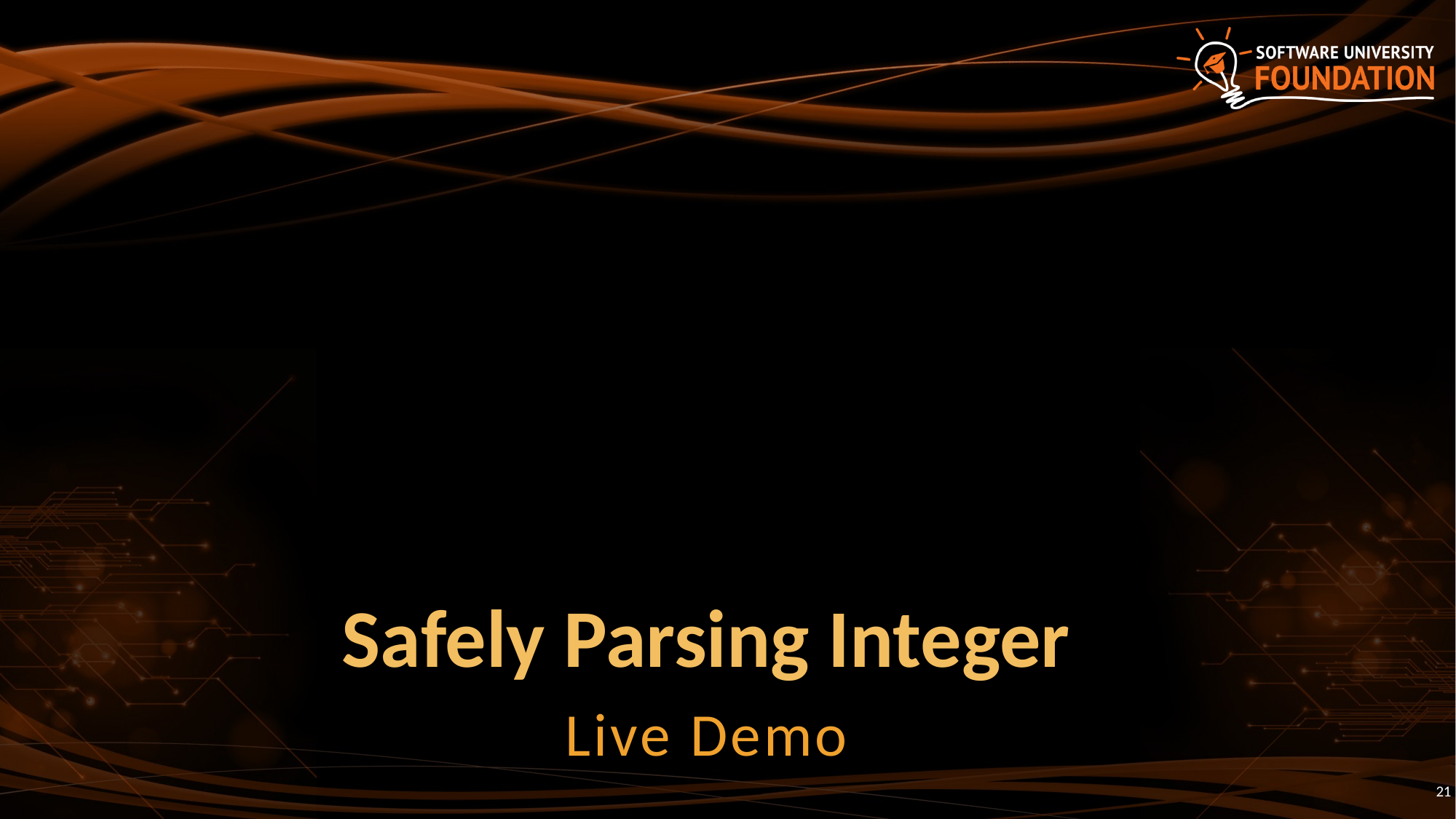

# Safely Parsing Integer
Live Demo
21